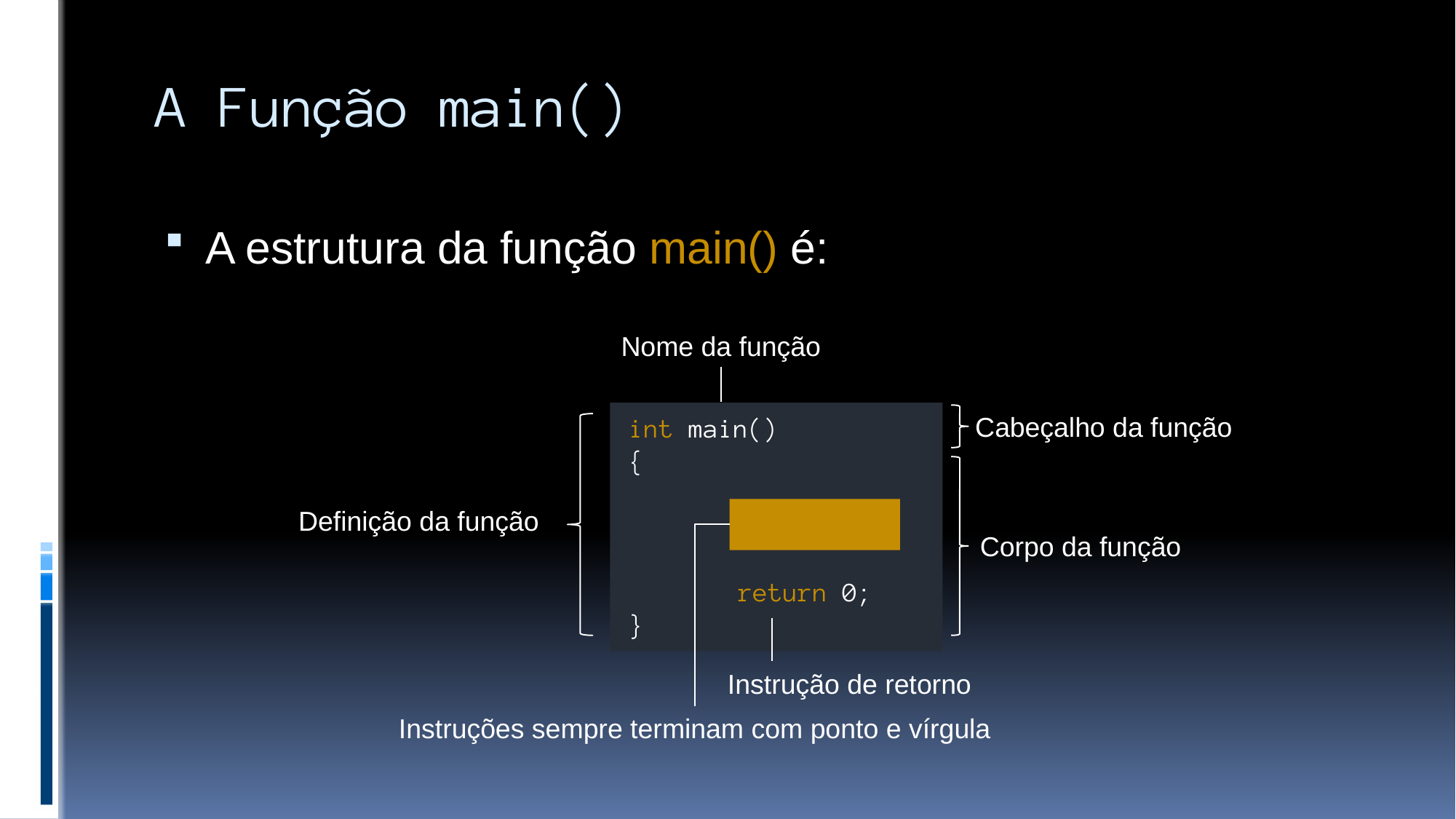

# A Função main()
A estrutura da função main() é:
Nome da função

Cabeçalho da função

int main()
{

	instruções

	return 0;
}

Definição da função

Corpo da função
Instrução de retorno
Instruções sempre terminam com ponto e vírgula